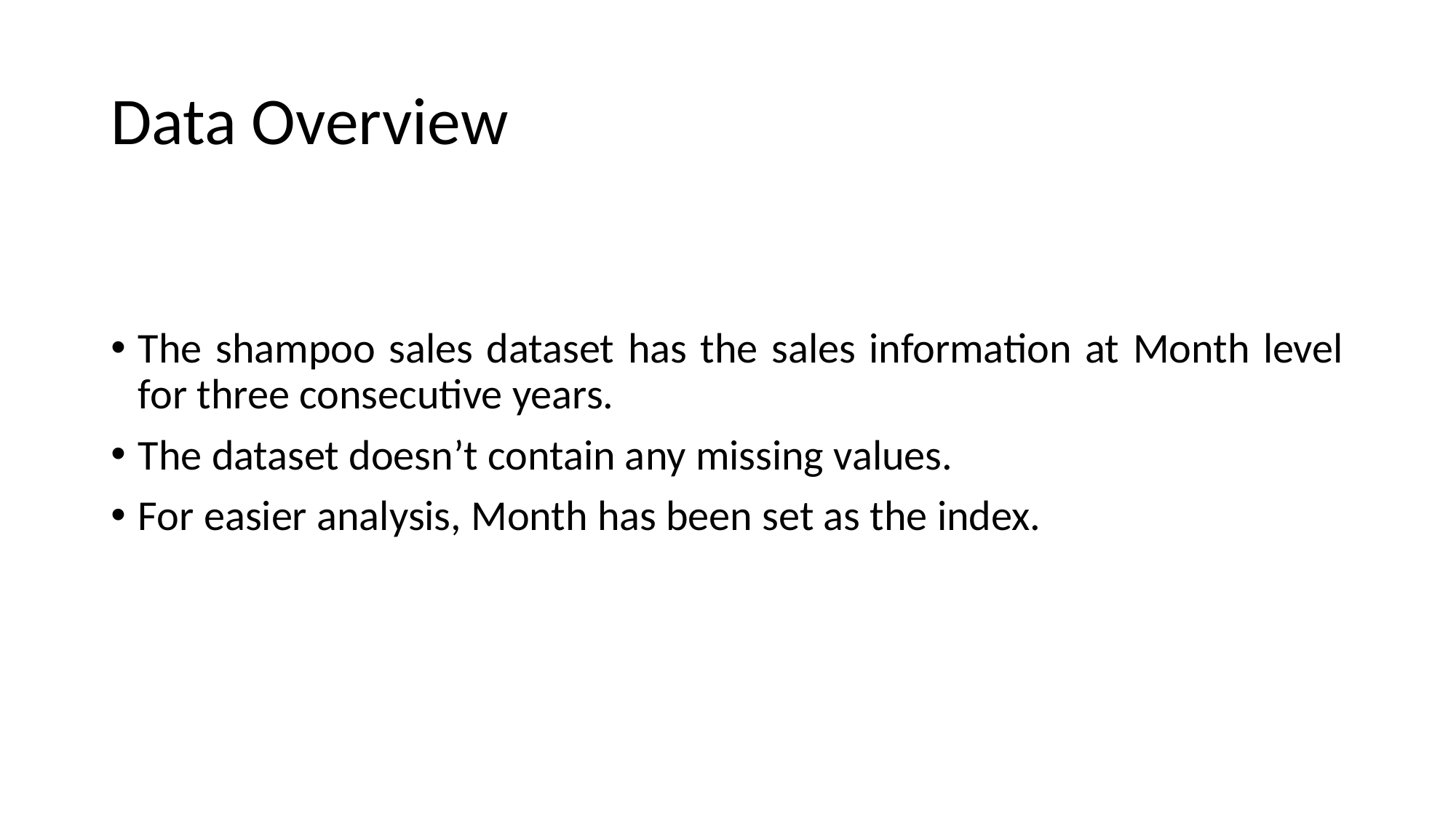

# Data Overview
The shampoo sales dataset has the sales information at Month level for three consecutive years.
The dataset doesn’t contain any missing values.
For easier analysis, Month has been set as the index.